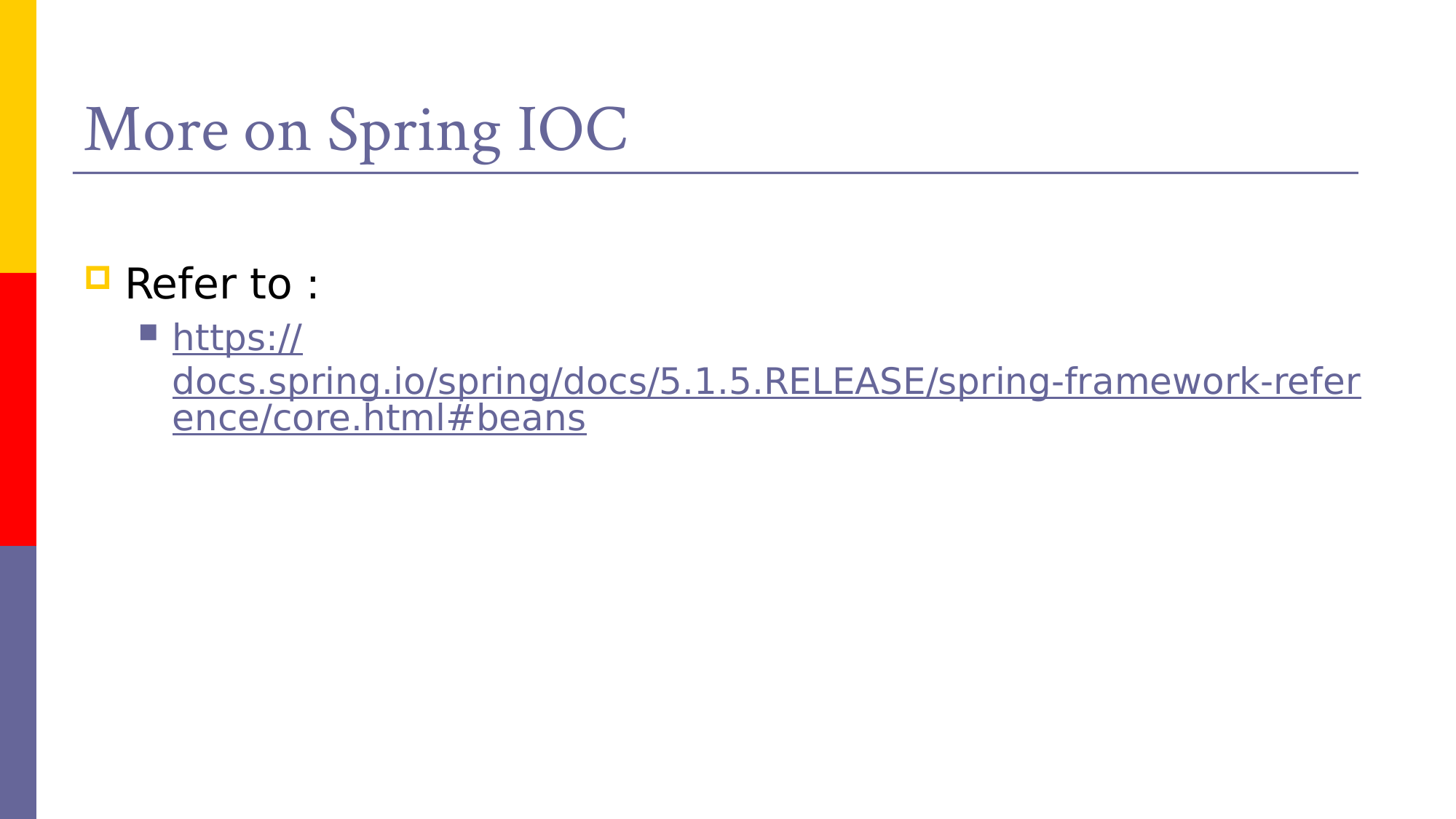

# More on Spring IOC

Refer to :
https://docs.spring.io/spring/docs/5.1.5.RELEASE/spring-framework-reference/core.html#beans